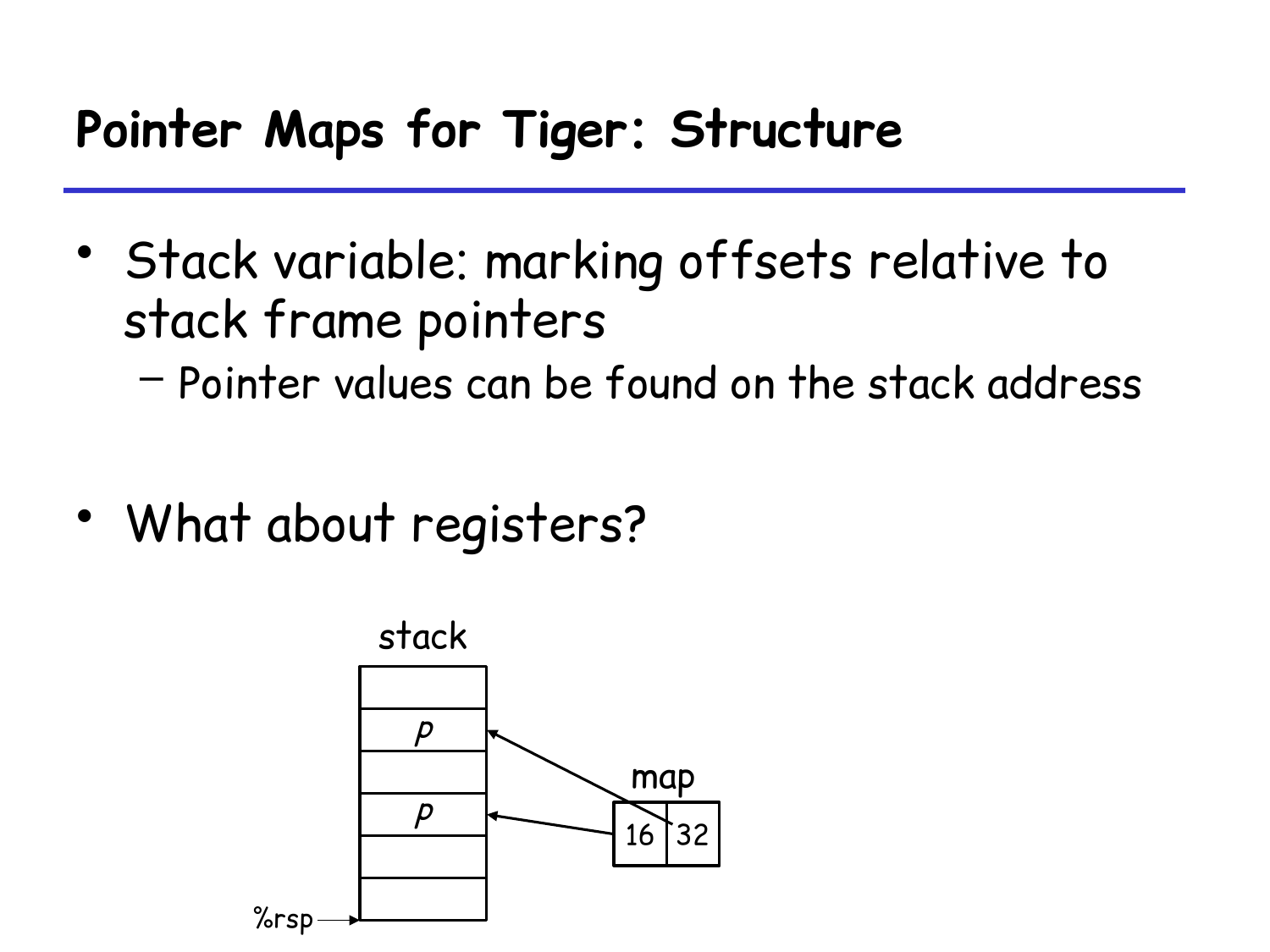

# Pointer Maps for Tiger: Structure
Stack variable: marking offsets relative to stack frame pointers
Pointer values can be found on the stack address

What about registers?
stack

p

map

p

16
32

38

%rsp